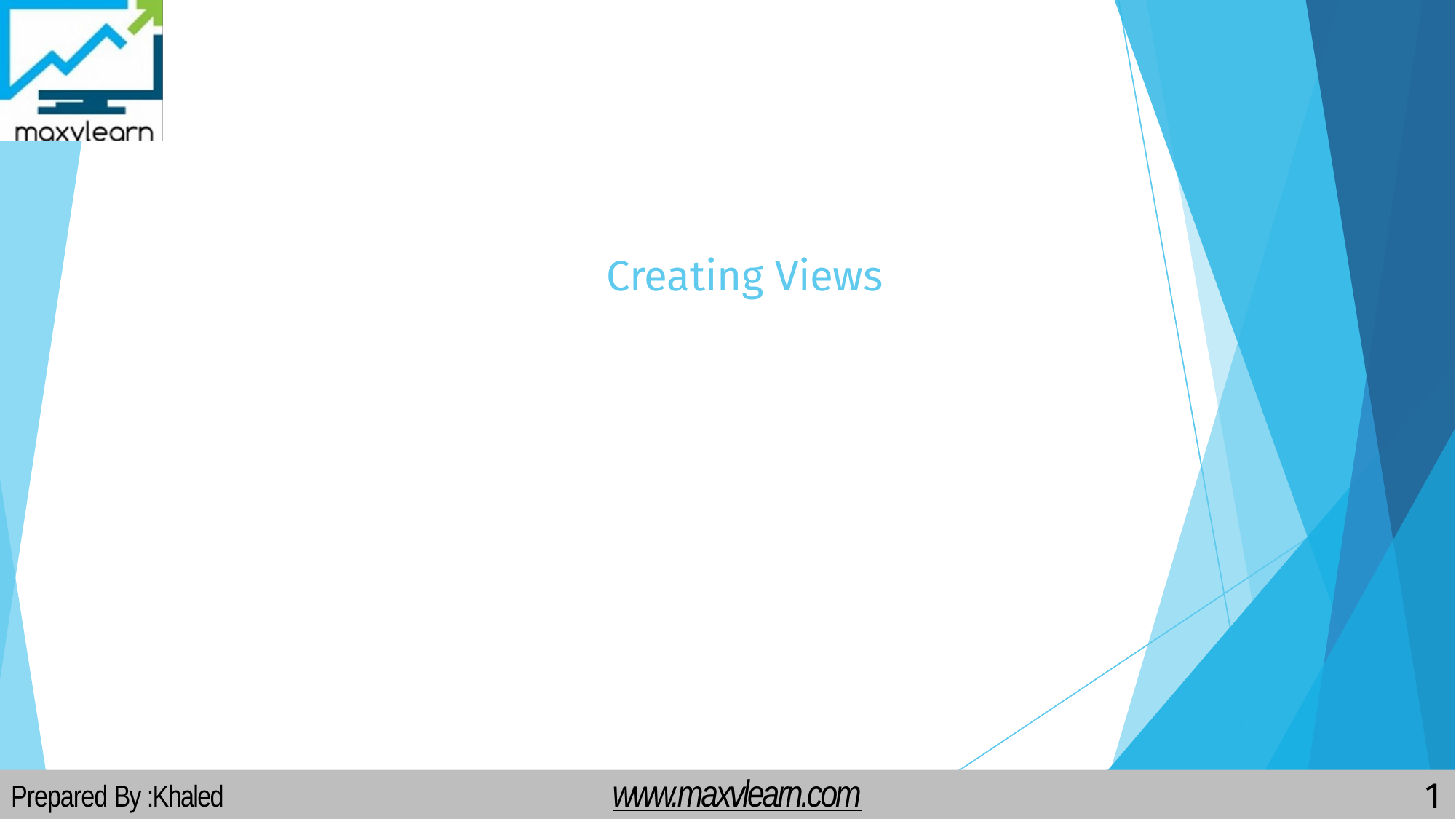

# Creating Views

www.maxvlearn.com
1
Prepared By :Khaled  AlKhudari